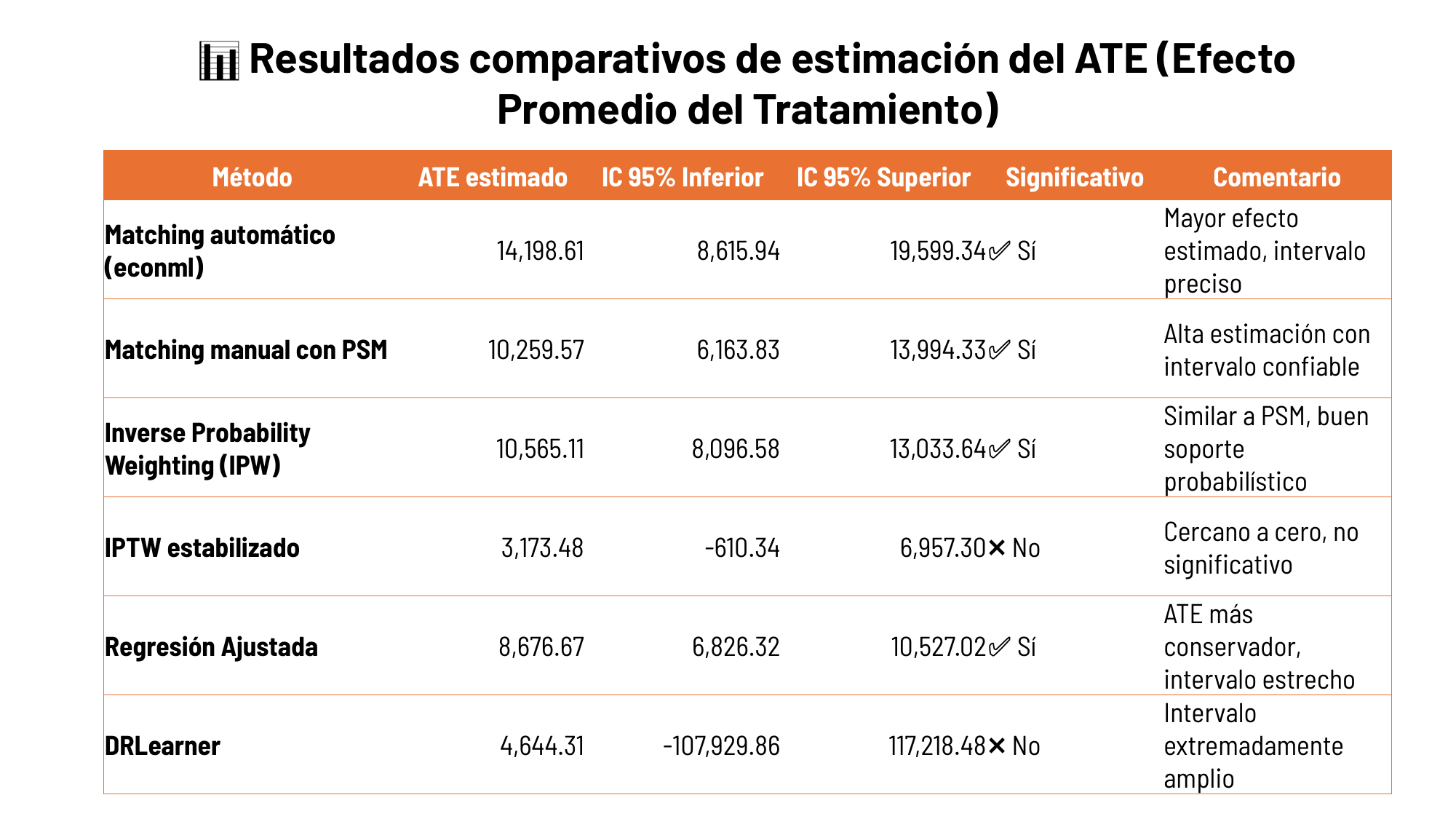

📊 Resultados comparativos de estimación del ATE (Efecto Promedio del Tratamiento)
| Método | ATE estimado | IC 95% Inferior | IC 95% Superior | Significativo | Comentario |
| --- | --- | --- | --- | --- | --- |
| Matching automático (econml) | 14,198.61 | 8,615.94 | 19,599.34 | ✅ Sí | Mayor efecto estimado, intervalo preciso |
| Matching manual con PSM | 10,259.57 | 6,163.83 | 13,994.33 | ✅ Sí | Alta estimación con intervalo confiable |
| Inverse Probability Weighting (IPW) | 10,565.11 | 8,096.58 | 13,033.64 | ✅ Sí | Similar a PSM, buen soporte probabilístico |
| IPTW estabilizado | 3,173.48 | -610.34 | 6,957.30 | ❌ No | Cercano a cero, no significativo |
| Regresión Ajustada | 8,676.67 | 6,826.32 | 10,527.02 | ✅ Sí | ATE más conservador, intervalo estrecho |
| DRLearner | 4,644.31 | -107,929.86 | 117,218.48 | ❌ No | Intervalo extremadamente amplio |